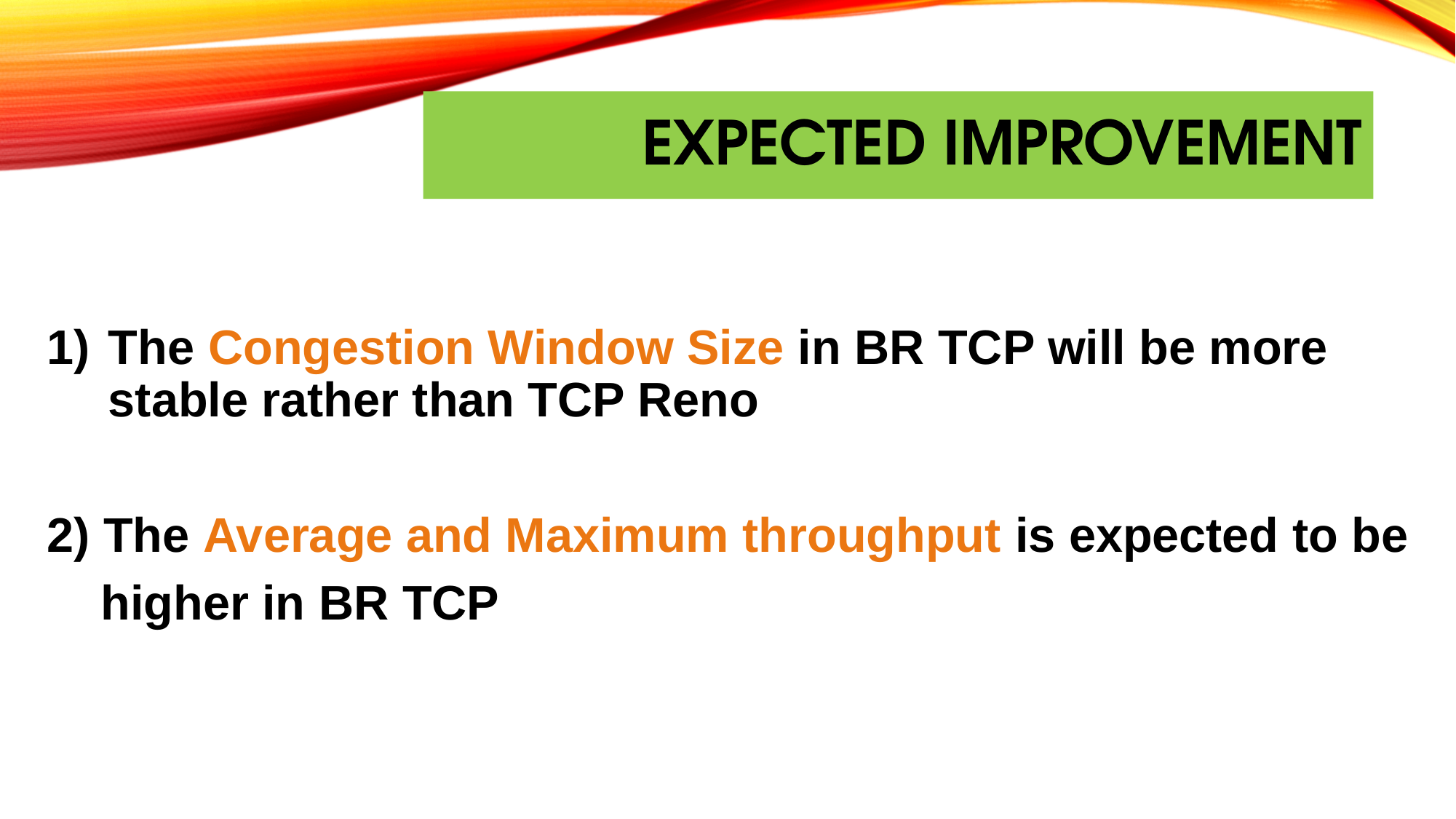

# ExPECTED IMPROVEMENT

The Congestion Window Size in BR TCP will be more stable rather than TCP Reno

2) The Average and Maximum throughput is expected to be
    higher in BR TCP